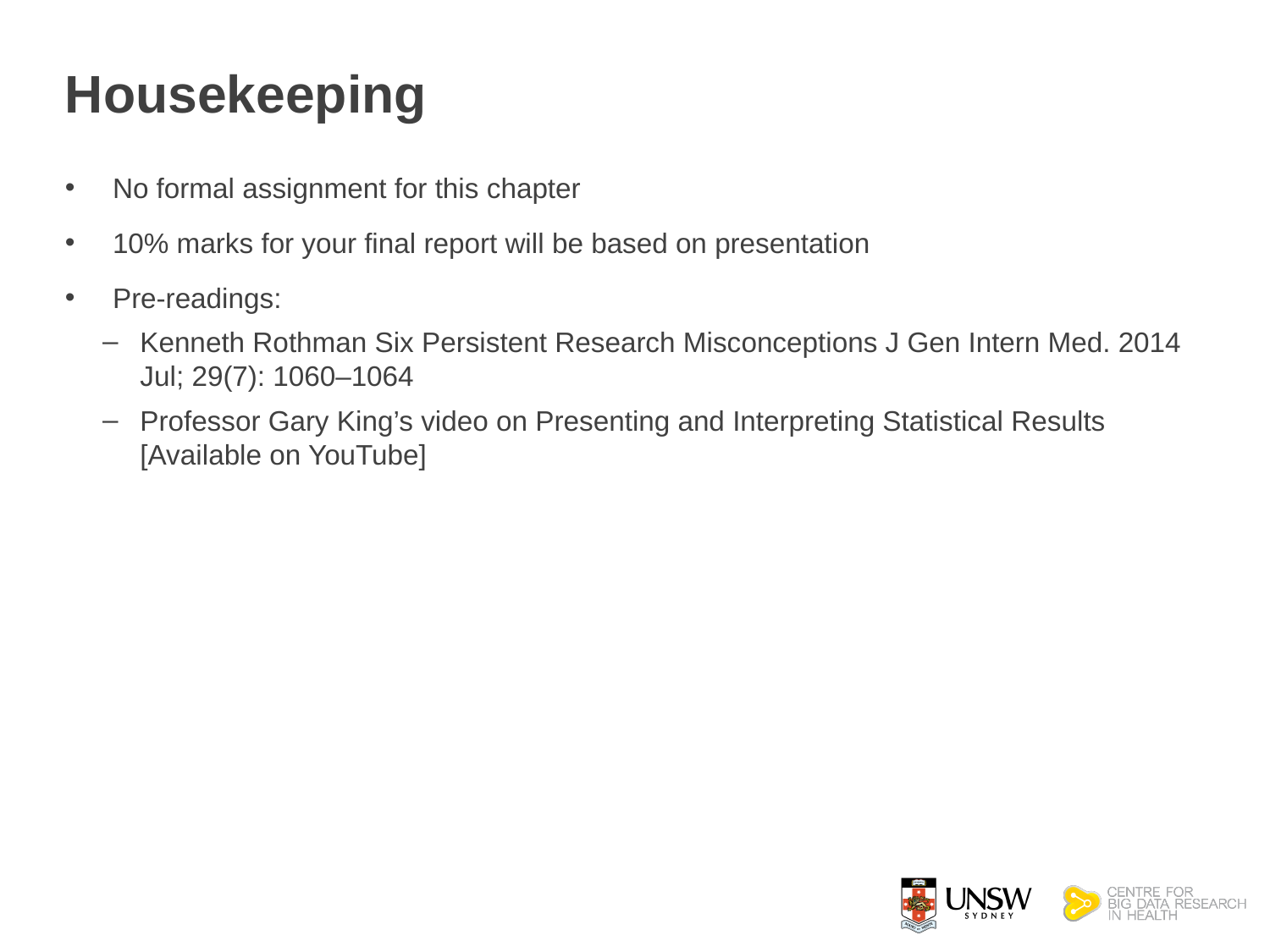

# Housekeeping
No formal assignment for this chapter
10% marks for your final report will be based on presentation
Pre-readings:
Kenneth Rothman Six Persistent Research Misconceptions J Gen Intern Med. 2014 Jul; 29(7): 1060–1064
Professor Gary King’s video on Presenting and Interpreting Statistical Results [Available on YouTube]